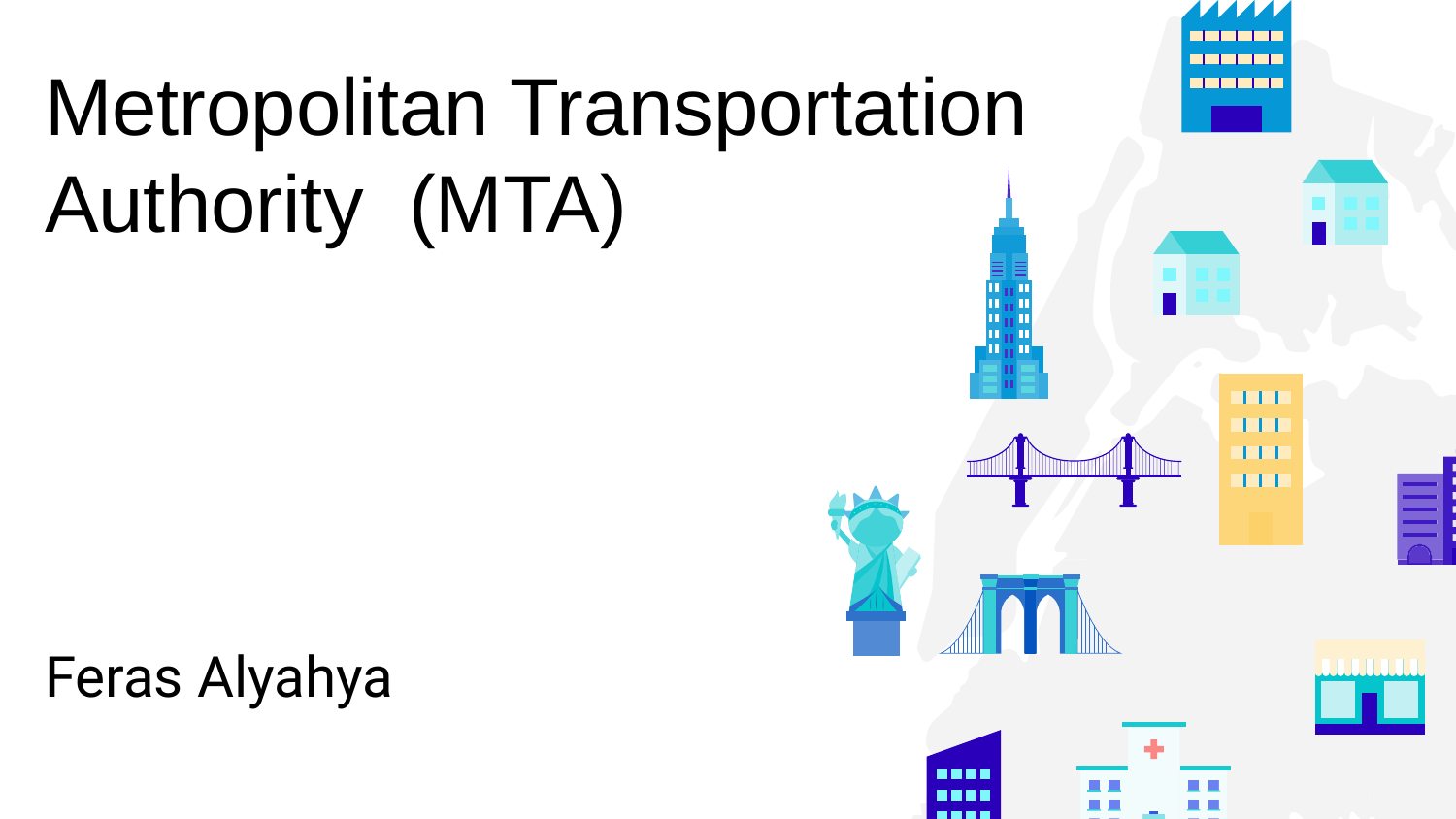

# Metropolitan Transportation Authority  (MTA)
Feras Alyahya